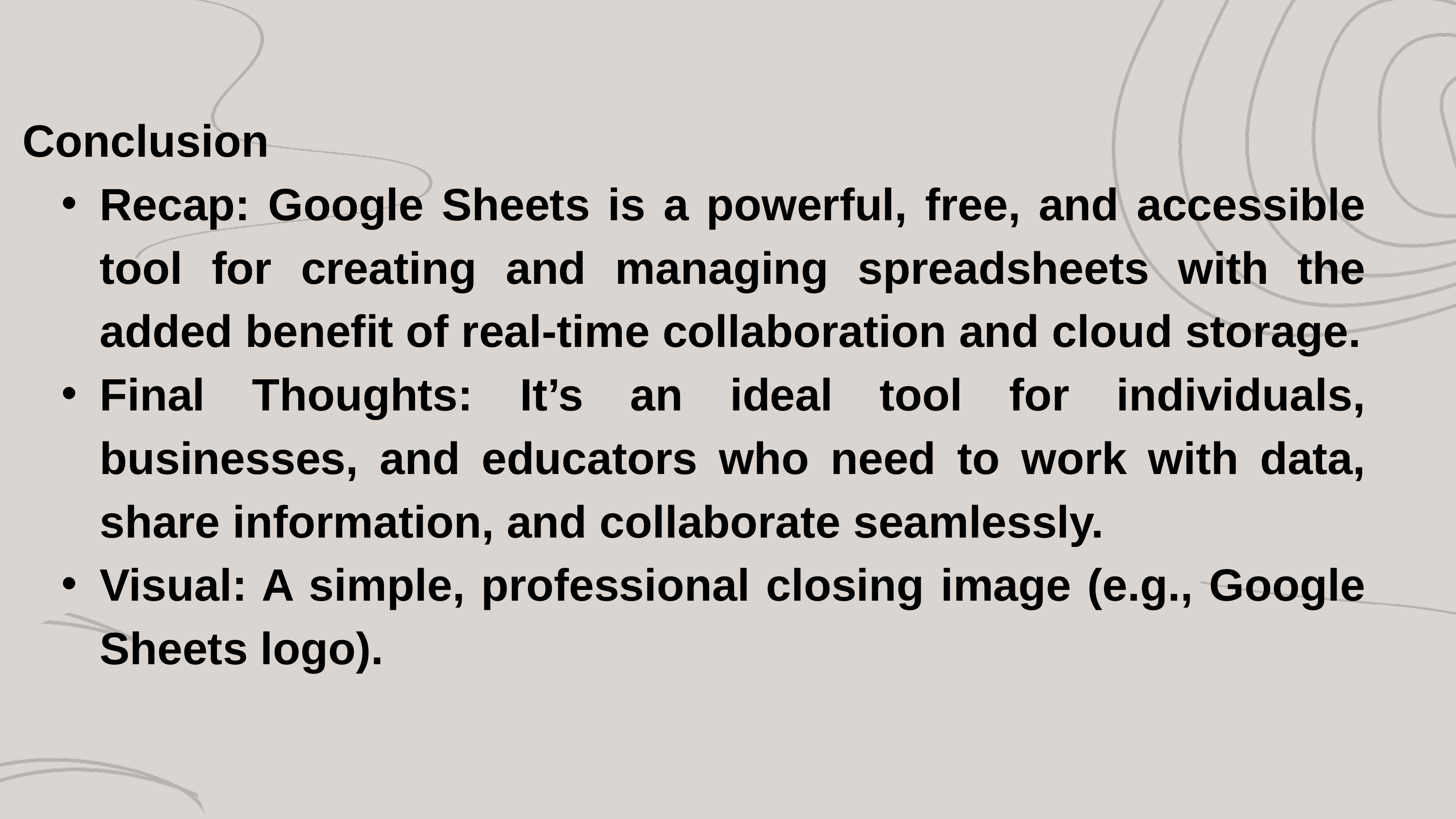

Conclusion
Recap: Google Sheets is a powerful, free, and accessible tool for creating and managing spreadsheets with the added benefit of real-time collaboration and cloud storage.
Final Thoughts: It’s an ideal tool for individuals, businesses, and educators who need to work with data, share information, and collaborate seamlessly.
Visual: A simple, professional closing image (e.g., Google Sheets logo).